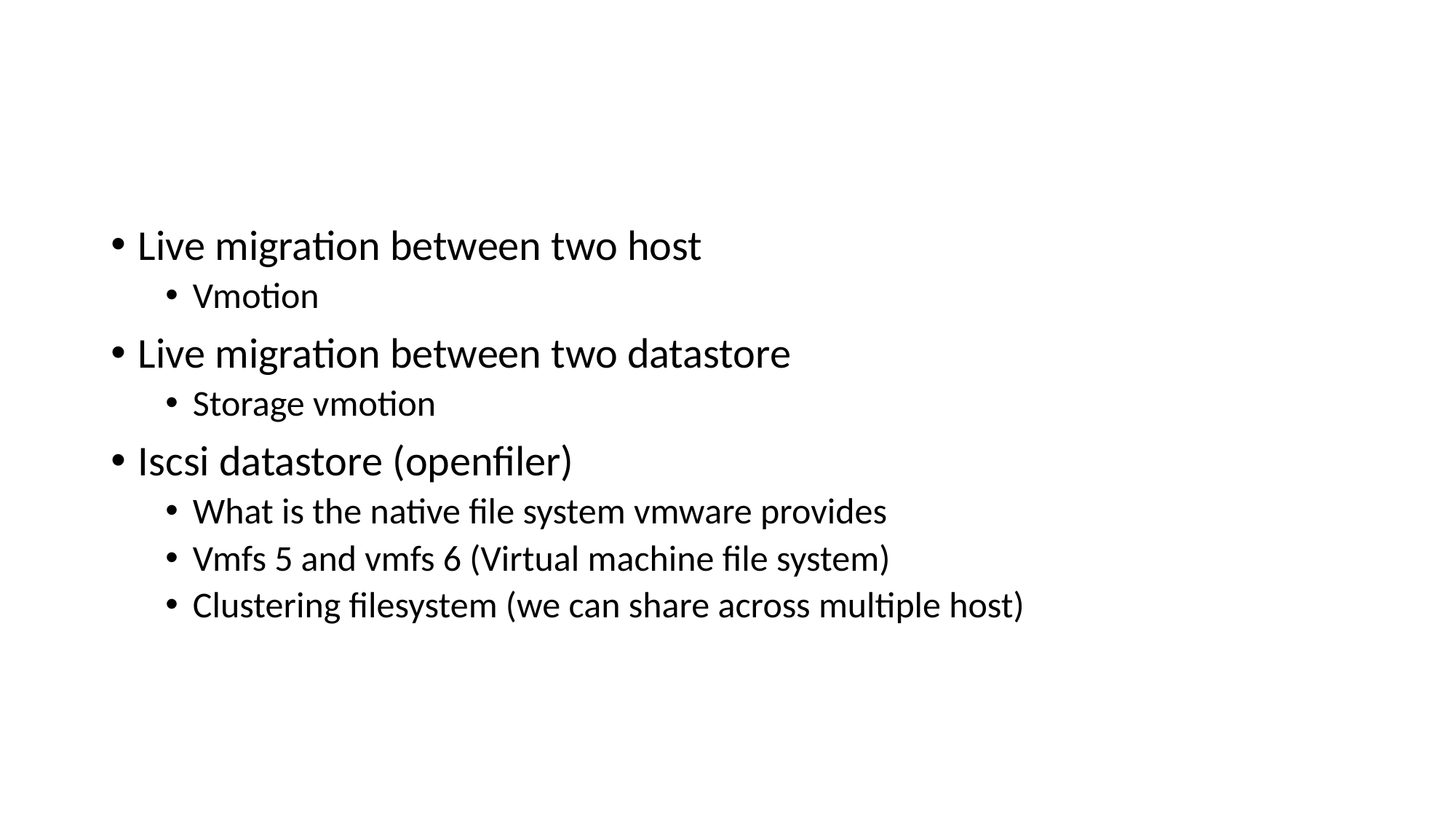

#
Live migration between two host
Vmotion
Live migration between two datastore
Storage vmotion
Iscsi datastore (openfiler)
What is the native file system vmware provides
Vmfs 5 and vmfs 6 (Virtual machine file system)
Clustering filesystem (we can share across multiple host)